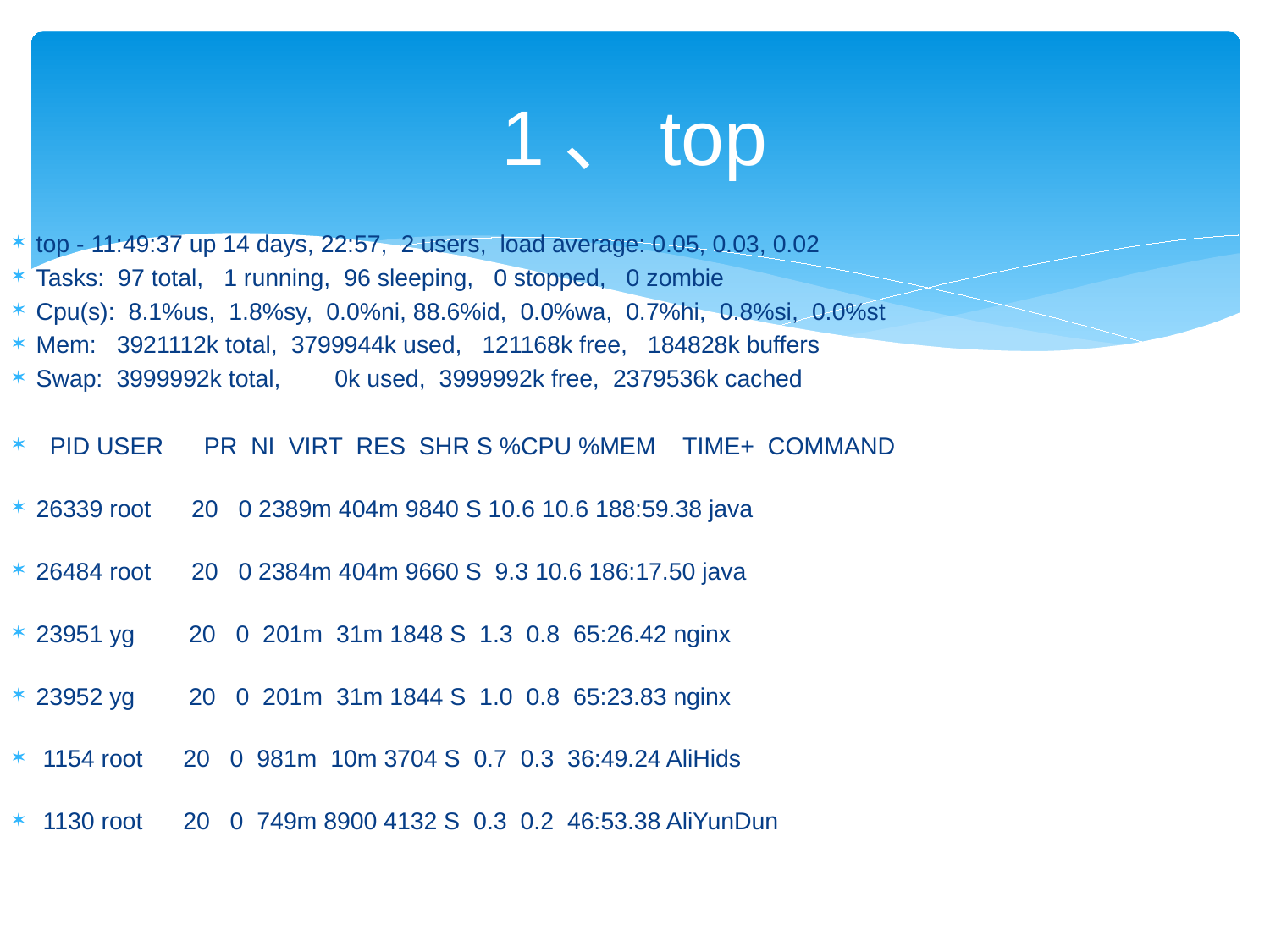

# 1、top
top - 11:49:37 up 14 days, 22:57,  2 users,  load average: 0.05, 0.03, 0.02
Tasks:  97 total,   1 running,  96 sleeping,   0 stopped,   0 zombie
Cpu(s):  8.1%us,  1.8%sy,  0.0%ni, 88.6%id,  0.0%wa,  0.7%hi,  0.8%si,  0.0%st
Mem:   3921112k total,  3799944k used,   121168k free,   184828k buffers
Swap:  3999992k total,        0k used,  3999992k free,  2379536k cached

  PID USER      PR  NI  VIRT  RES  SHR S %CPU %MEM    TIME+  COMMAND
26339 root      20   0 2389m 404m 9840 S 10.6 10.6 188:59.38 java
26484 root      20   0 2384m 404m 9660 S  9.3 10.6 186:17.50 java
23951 yg        20   0  201m  31m 1848 S  1.3  0.8  65:26.42 nginx
23952 yg        20   0  201m  31m 1844 S  1.0  0.8  65:23.83 nginx
 1154 root      20   0  981m  10m 3704 S  0.7  0.3  36:49.24 AliHids
 1130 root      20   0  749m 8900 4132 S  0.3  0.2  46:53.38 AliYunDun